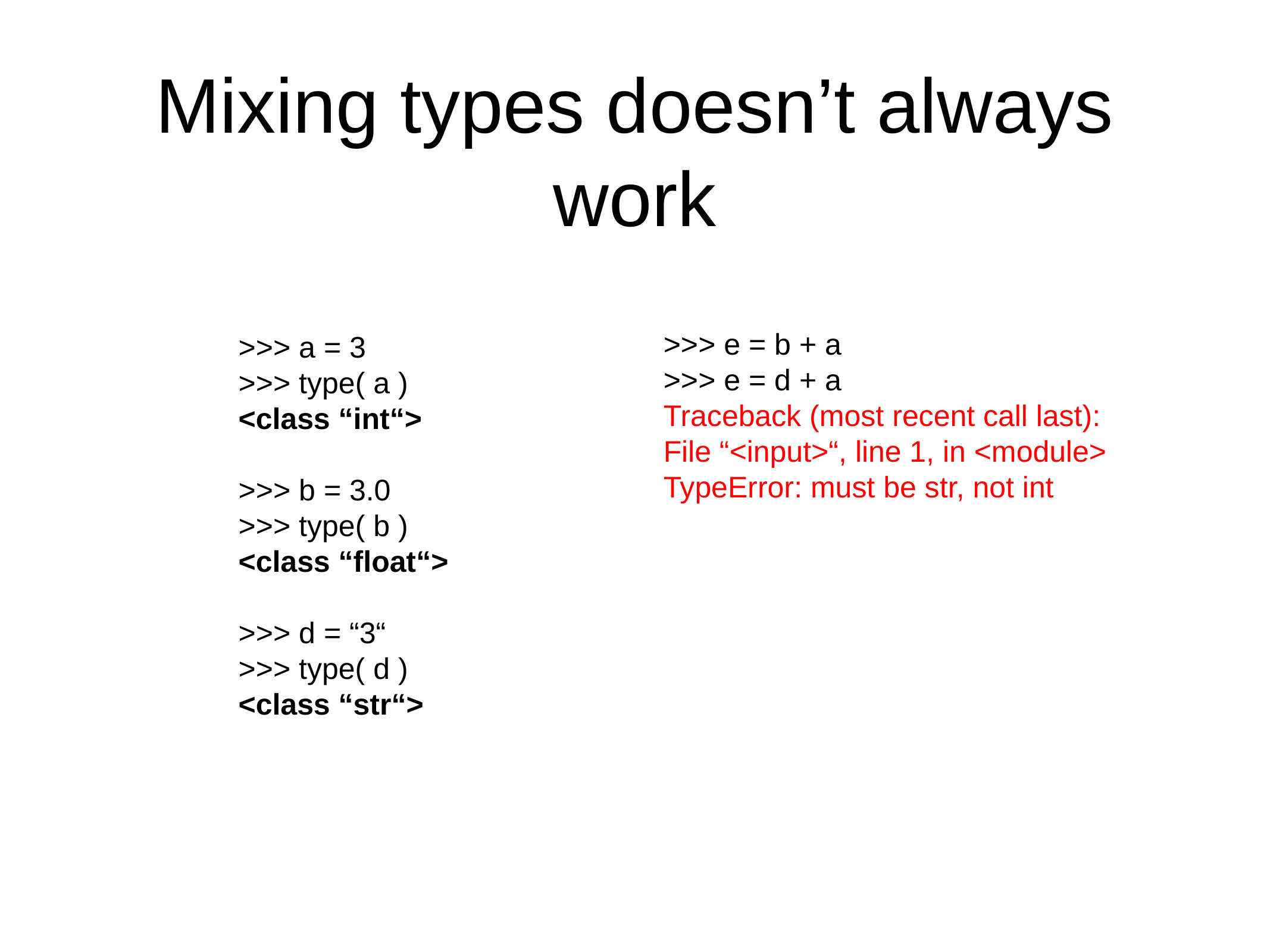

# Mixing types doesn’t always work
>>> a = 3
>>> type( a )
<class “int“>

>>> b = 3.0
>>> type( b )
<class “float“>

>>> d = “3“
>>> type( d )
<class “str“>

>>> e = b + a
>>> e = d + a
Traceback (most recent call last):
File “<input>“, line 1, in <module>
TypeError: must be str, not int